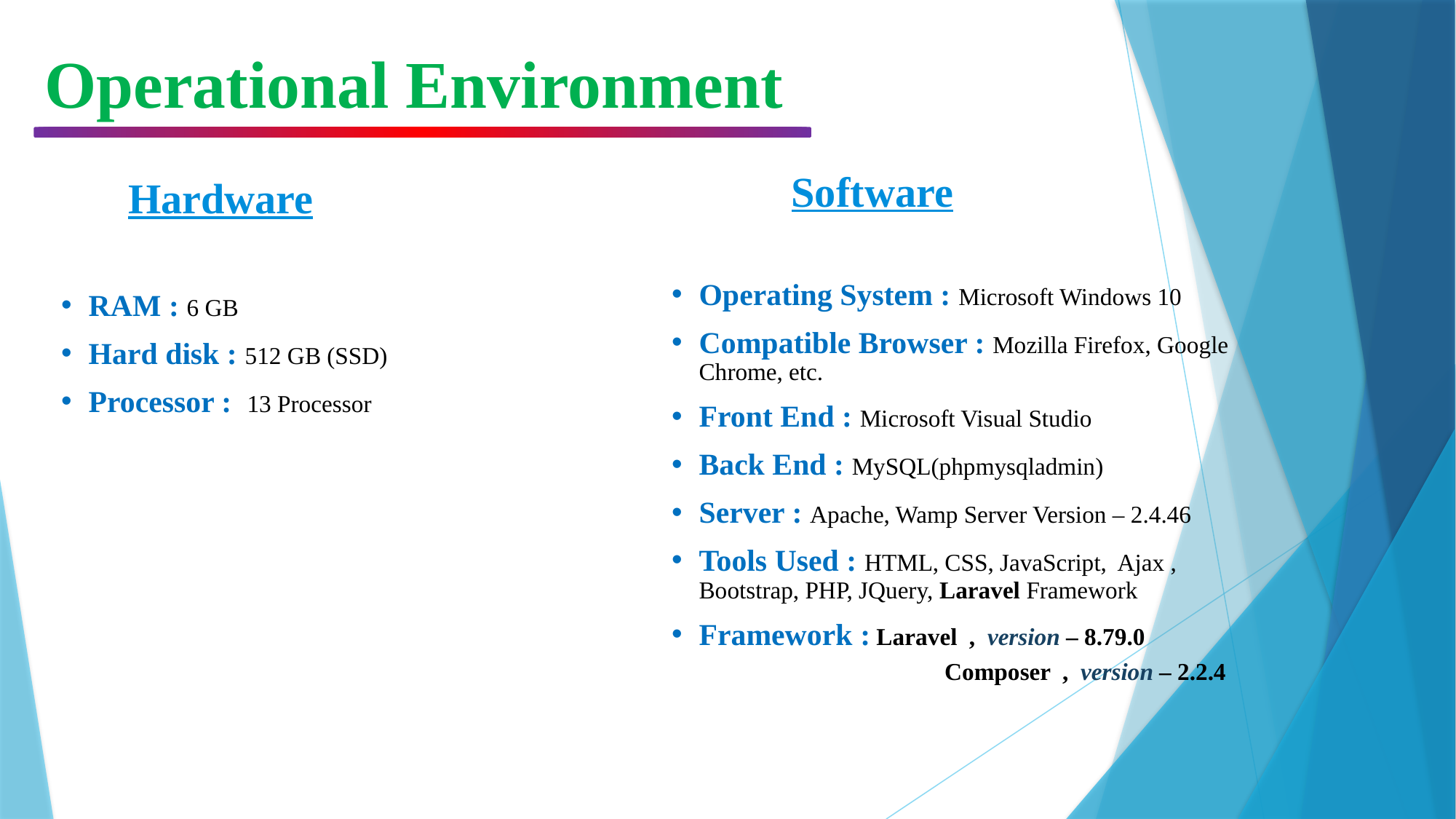

# Operational Environment

Hardware
Software
Operating System : Microsoft Windows 10
Compatible Browser : Mozilla Firefox, Google Chrome, etc.
Front End : Microsoft Visual Studio
Back End : MySQL(phpmysqladmin)
Server : Apache, Wamp Server Version – 2.4.46
Tools Used : HTML, CSS, JavaScript,  Ajax , Bootstrap, PHP, JQuery, Laravel Framework
Framework : Laravel  ,  version – 8.79.0
	Composer  ,  version – 2.2.4

RAM : 6 GB
Hard disk : 512 GB (SSD)
Processor :  13 Processor